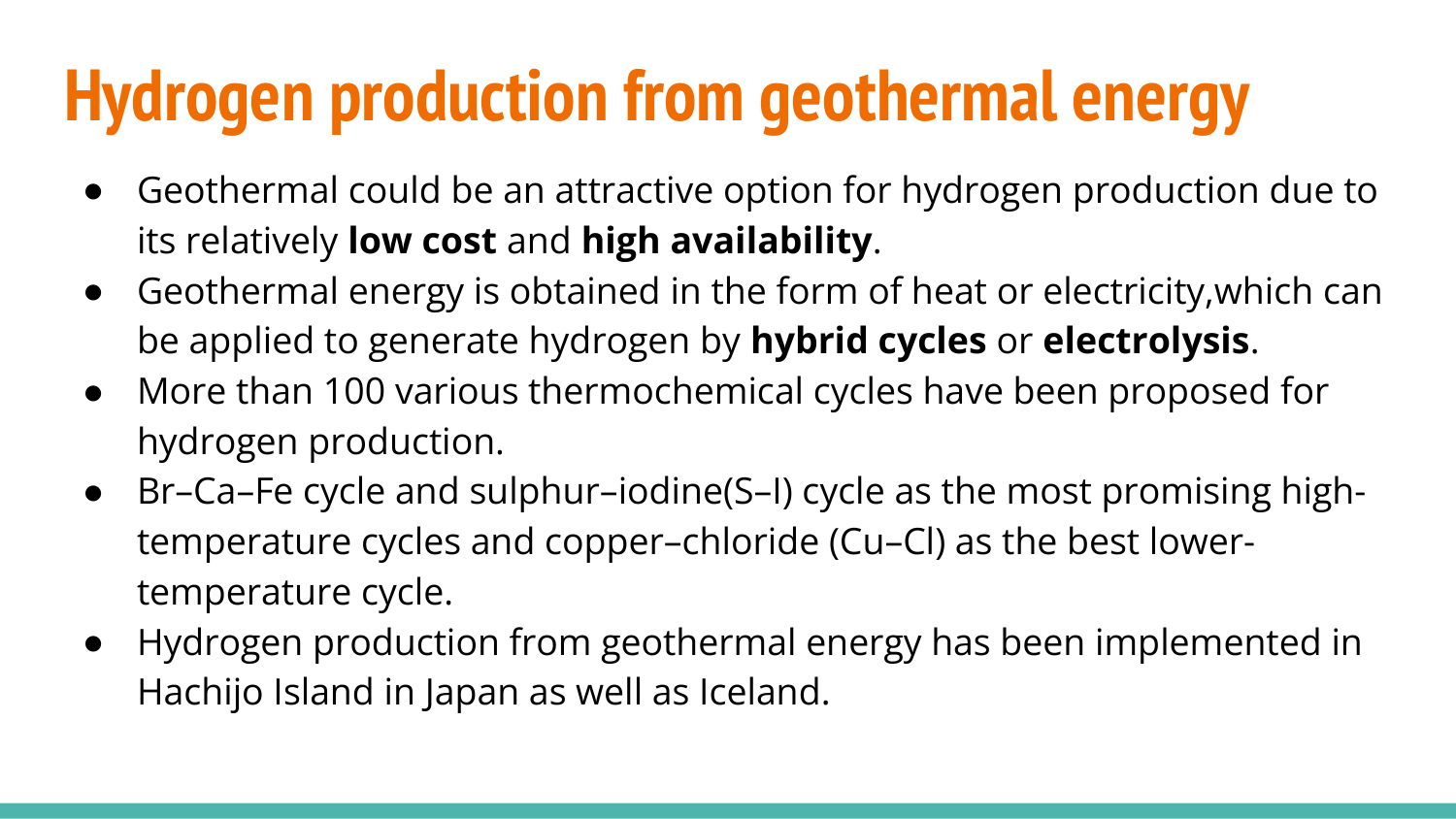

# Hydrogen production from geothermal energy
Geothermal could be an attractive option for hydrogen production due to its relatively low cost and high availability.
Geothermal energy is obtained in the form of heat or electricity,which can be applied to generate hydrogen by hybrid cycles or electrolysis.
More than 100 various thermochemical cycles have been proposed for hydrogen production.
Br–Ca–Fe cycle and sulphur–iodine(S–I) cycle as the most promising high-temperature cycles and copper–chloride (Cu–Cl) as the best lower-temperature cycle.
Hydrogen production from geothermal energy has been implemented in Hachijo Island in Japan as well as Iceland.